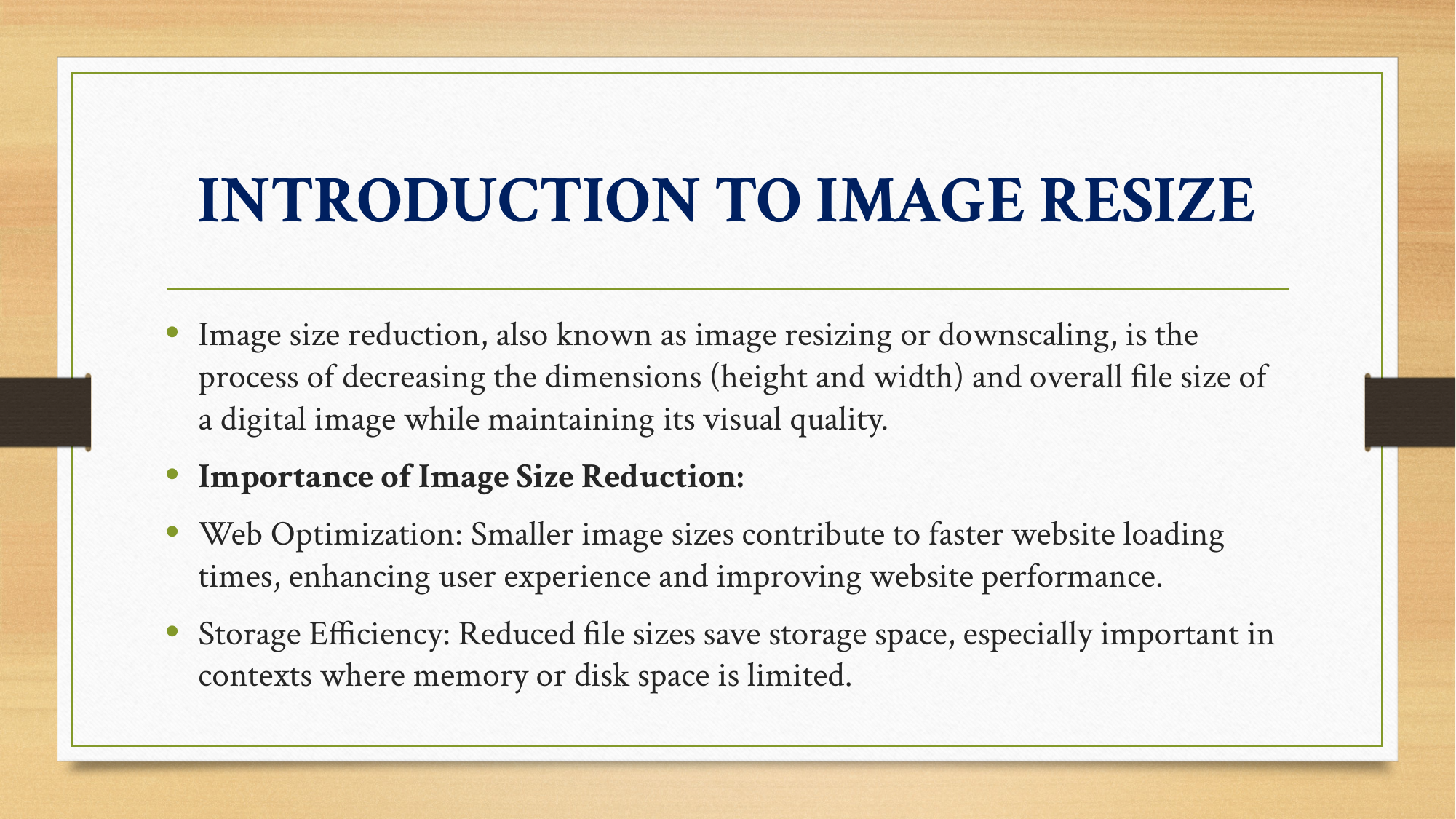

# INTRODUCTION TO IMAGE RESIZE
Image size reduction, also known as image resizing or downscaling, is the process of decreasing the dimensions (height and width) and overall file size of a digital image while maintaining its visual quality.
Importance of Image Size Reduction:
Web Optimization: Smaller image sizes contribute to faster website loading times, enhancing user experience and improving website performance.
Storage Efficiency: Reduced file sizes save storage space, especially important in contexts where memory or disk space is limited.